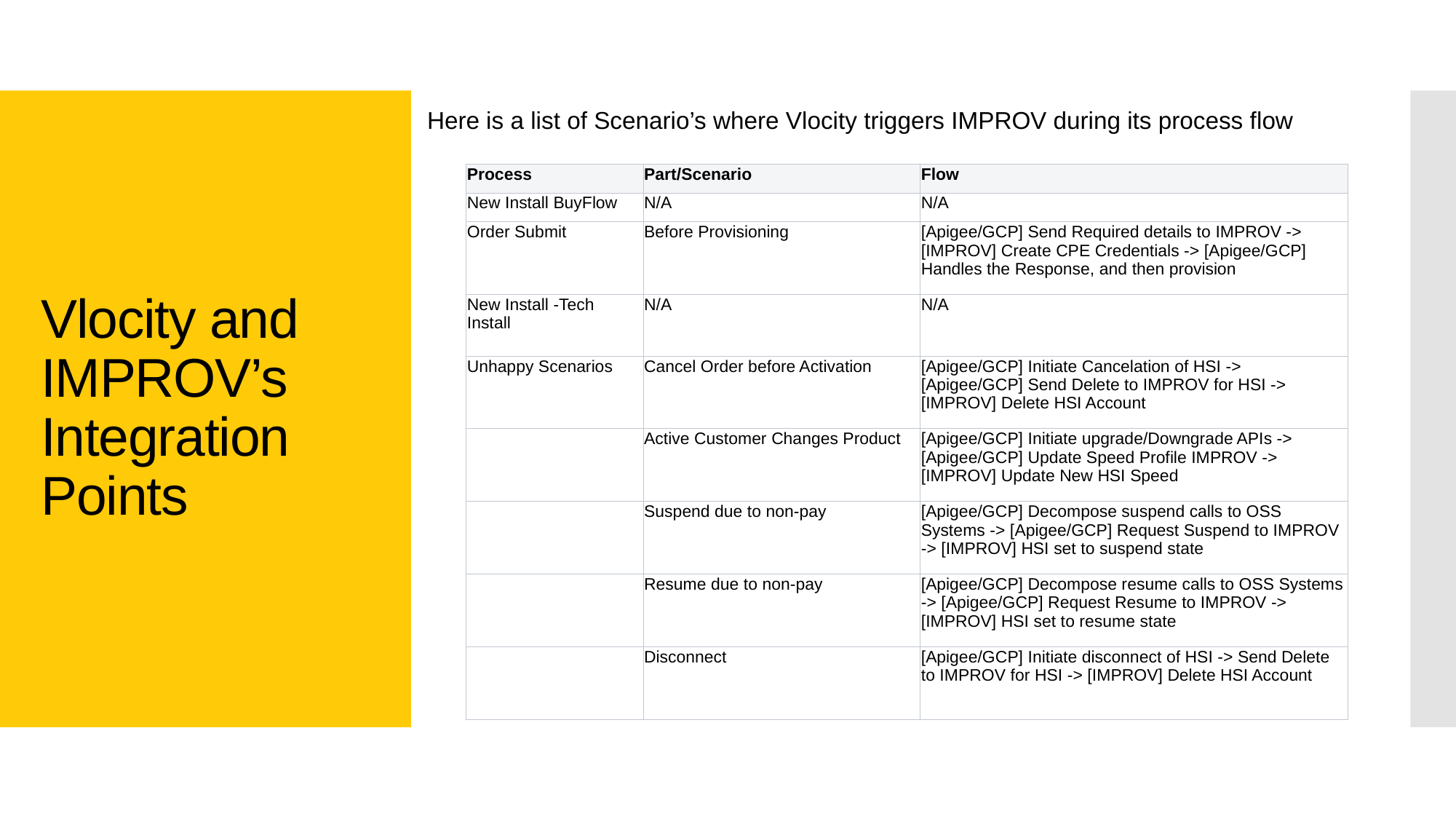

Here is a list of Scenario’s where Vlocity triggers IMPROV during its process flow
# Vlocity and IMPROV’s Integration Points
| Process | Part/Scenario | Flow |
| --- | --- | --- |
| New Install BuyFlow | N/A | N/A |
| Order Submit | Before Provisioning | [Apigee/GCP] Send Required details to IMPROV -> [IMPROV] Create CPE Credentials -> [Apigee/GCP] Handles the Response, and then provision |
| New Install -Tech Install | N/A | N/A |
| Unhappy Scenarios | Cancel Order before Activation | [Apigee/GCP] Initiate Cancelation of HSI -> [Apigee/GCP] Send Delete to IMPROV for HSI -> [IMPROV] Delete HSI Account |
|  | Active Customer Changes Product | [Apigee/GCP] Initiate upgrade/Downgrade APIs -> [Apigee/GCP] Update Speed Profile IMPROV -> [IMPROV] Update New HSI Speed |
|  | Suspend due to non-pay | [Apigee/GCP] Decompose suspend calls to OSS Systems -> [Apigee/GCP] Request Suspend to IMPROV -> [IMPROV] HSI set to suspend state |
|  | Resume due to non-pay | [Apigee/GCP] Decompose resume calls to OSS Systems -> [Apigee/GCP] Request Resume to IMPROV -> [IMPROV] HSI set to resume state |
|  | Disconnect | [Apigee/GCP] Initiate disconnect of HSI -> Send Delete to IMPROV for HSI -> [IMPROV] Delete HSI Account |